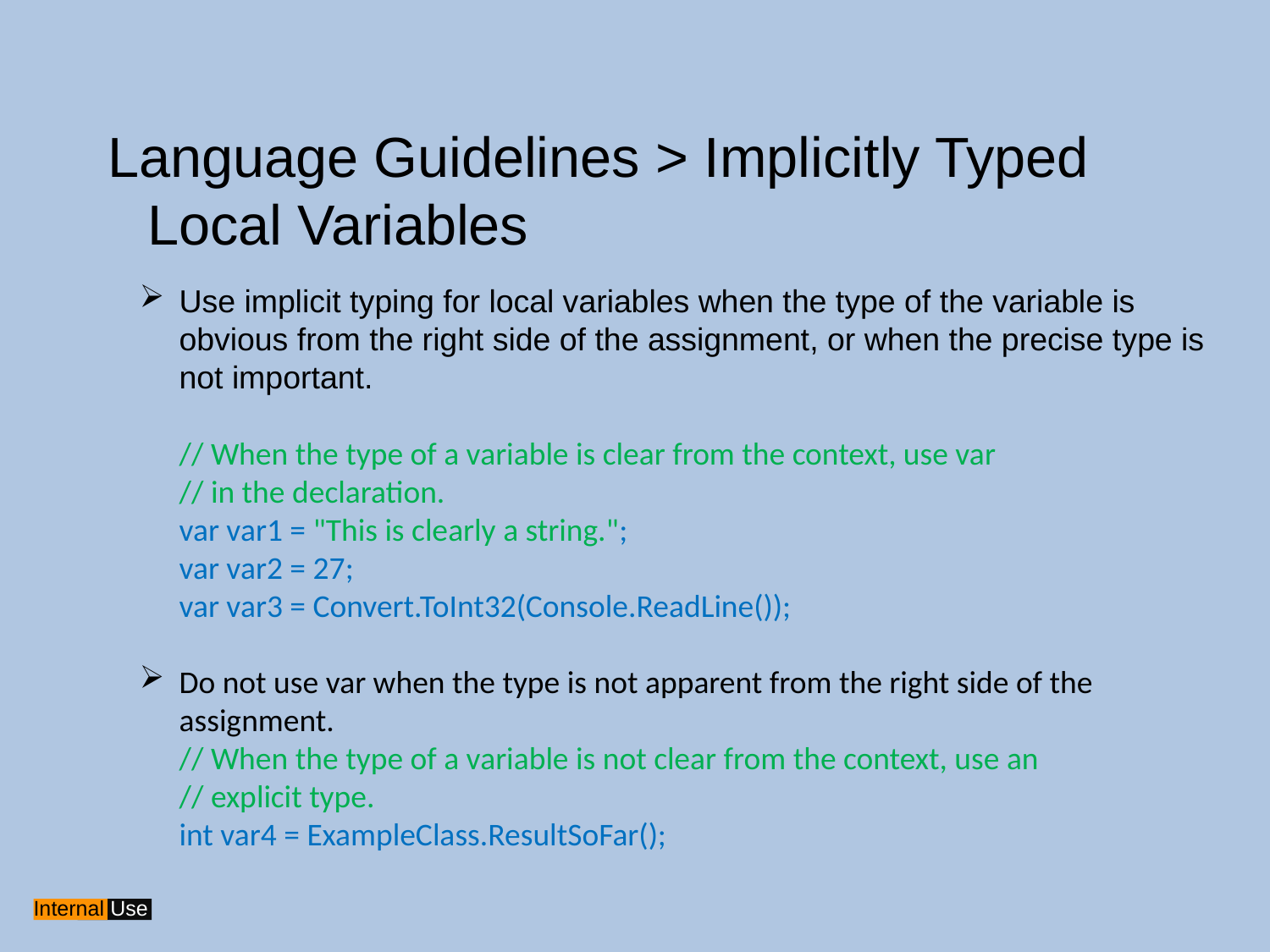

Language Guidelines > Implicitly Typed Local Variables
Use implicit typing for local variables when the type of the variable is obvious from the right side of the assignment, or when the precise type is not important.

	// When the type of a variable is clear from the context, use var
	// in the declaration.
	var var1 = "This is clearly a string.";
	var var2 = 27;
	var var3 = Convert.ToInt32(Console.ReadLine());

Do not use var when the type is not apparent from the right side of the assignment.
	// When the type of a variable is not clear from the context, use an
	// explicit type.
	int var4 = ExampleClass.ResultSoFar();